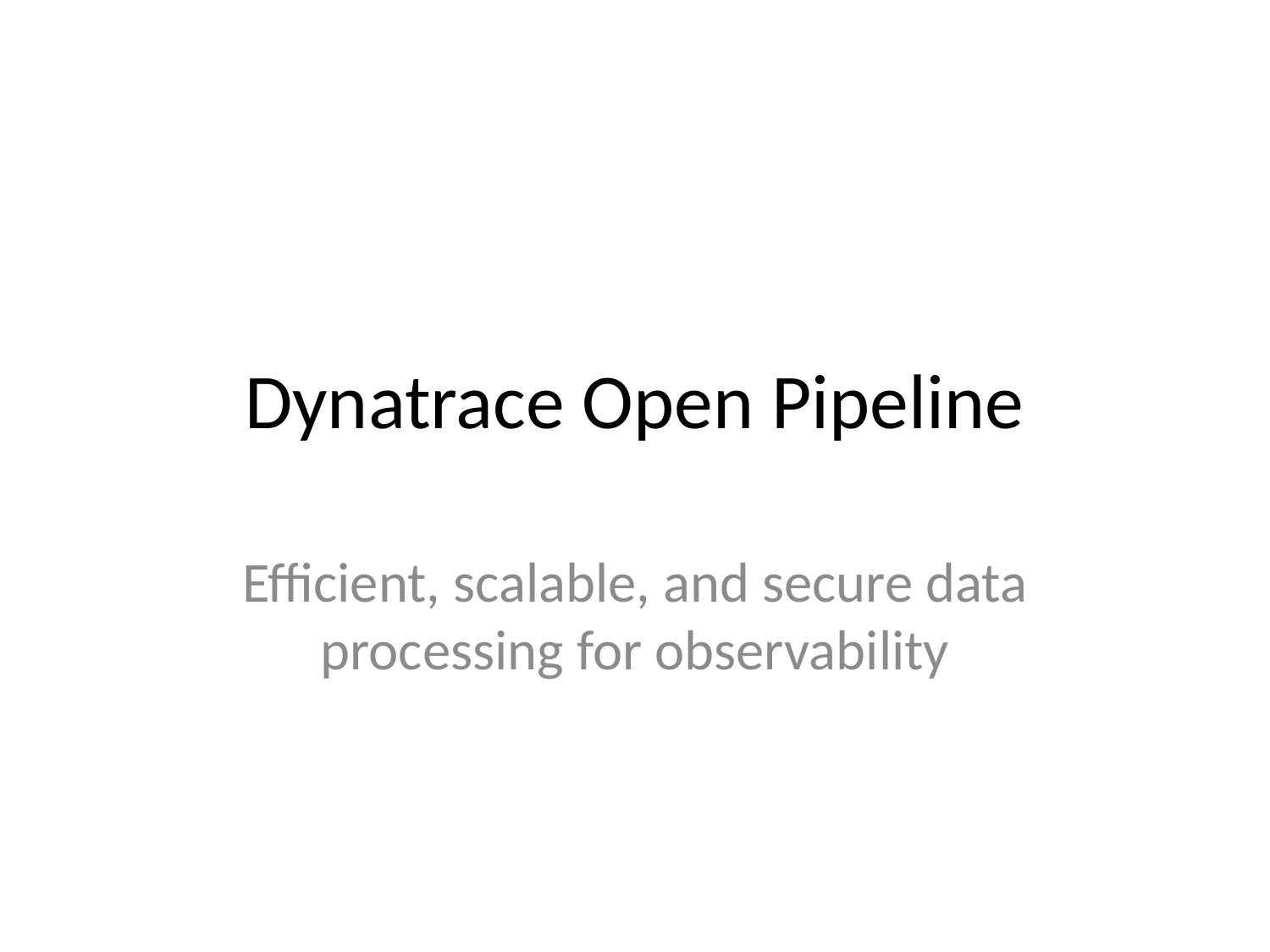

# Dynatrace Open Pipeline
Efficient, scalable, and secure data processing for observability